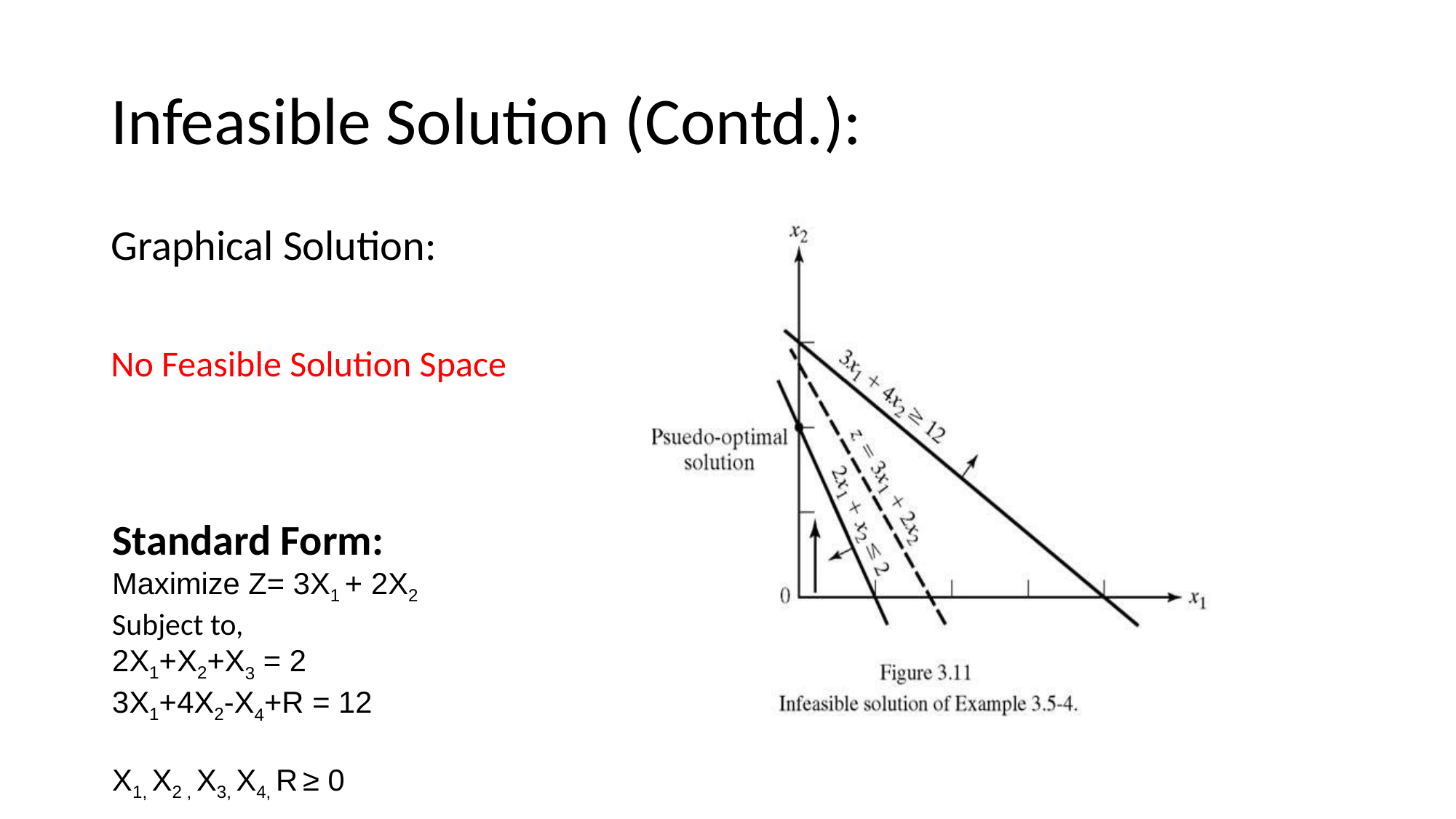

# Infeasible Solution (Contd.):
Graphical Solution:

No Feasible Solution Space

Standard Form:
Maximize Z= 3X1 + 2X2
Subject to,
2X1+X2+X3 = 2
3X1+4X2-X4+R = 12

X1, X2 , X3, X4, R ≥ 0